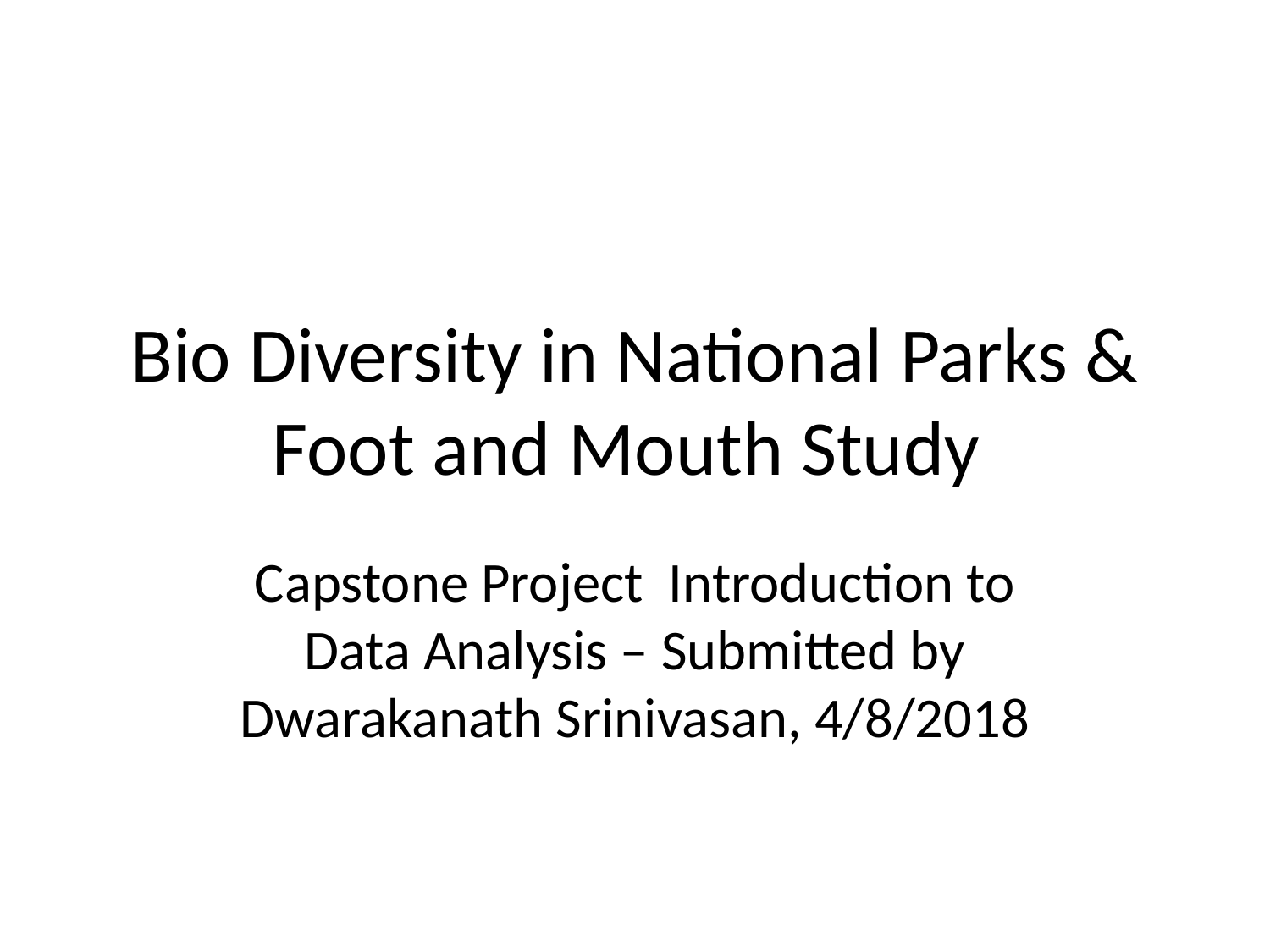

# Bio Diversity in National Parks & Foot and Mouth Study
Capstone Project  Introduction to Data Analysis – Submitted by Dwarakanath Srinivasan, 4/8/2018